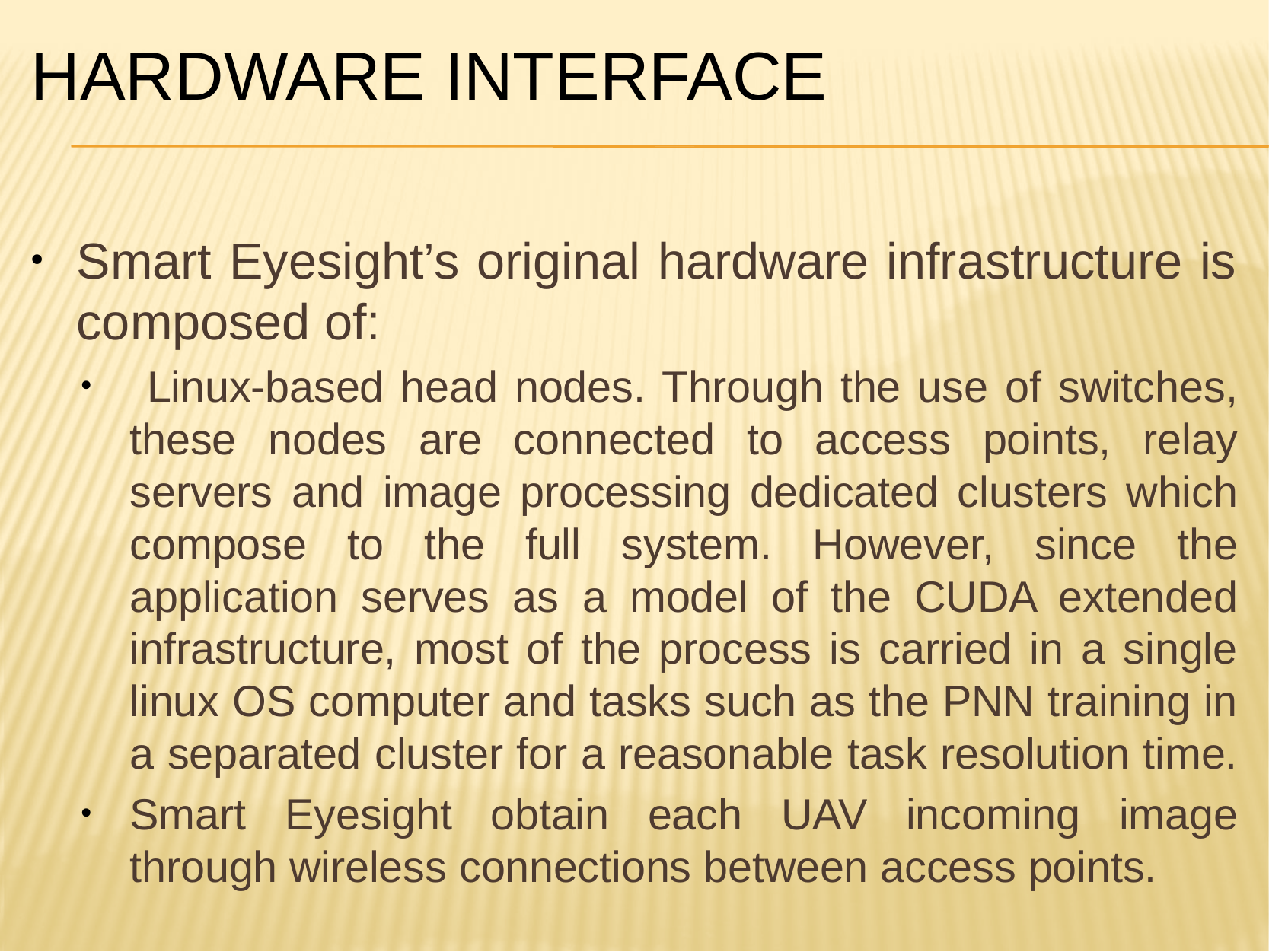

# Hardware interface
Smart Eyesight’s original hardware infrastructure is composed of:
 Linux-based head nodes. Through the use of switches, these nodes are connected to access points, relay servers and image processing dedicated clusters which compose to the full system. However, since the application serves as a model of the CUDA extended infrastructure, most of the process is carried in a single linux OS computer and tasks such as the PNN training in a separated cluster for a reasonable task resolution time.
Smart Eyesight obtain each UAV incoming image through wireless connections between access points.